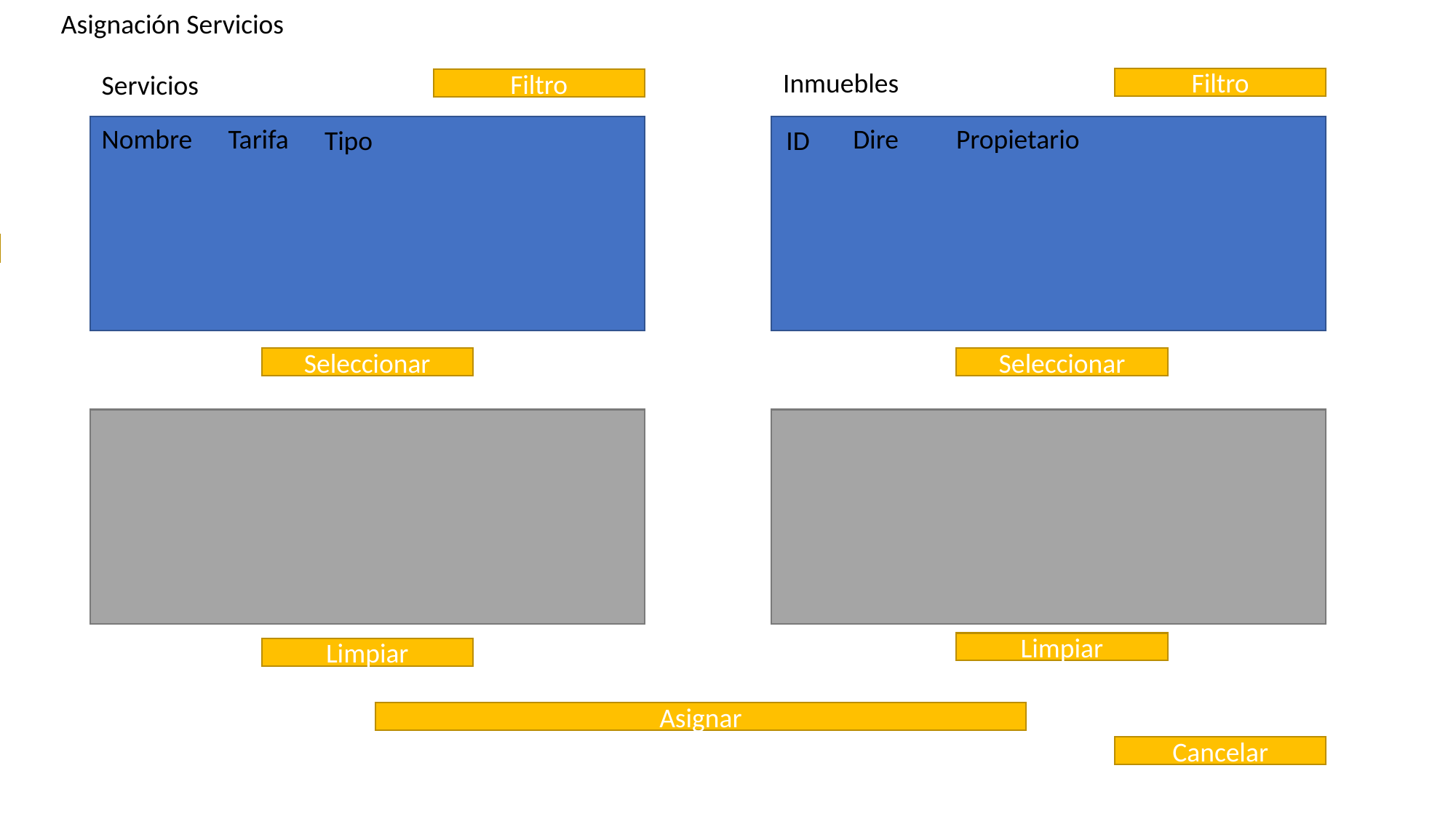

Asignación Servicios
Inmuebles
Servicios
Filtro
Filtro
Dire
Propietario
Editar

Nombre
Tarifa

Tipo
ID
Eliminar
Asignar Inmuebles
Seleccionar
Seleccionar

Limpiar
Limpiar
Asignar
Cancelar